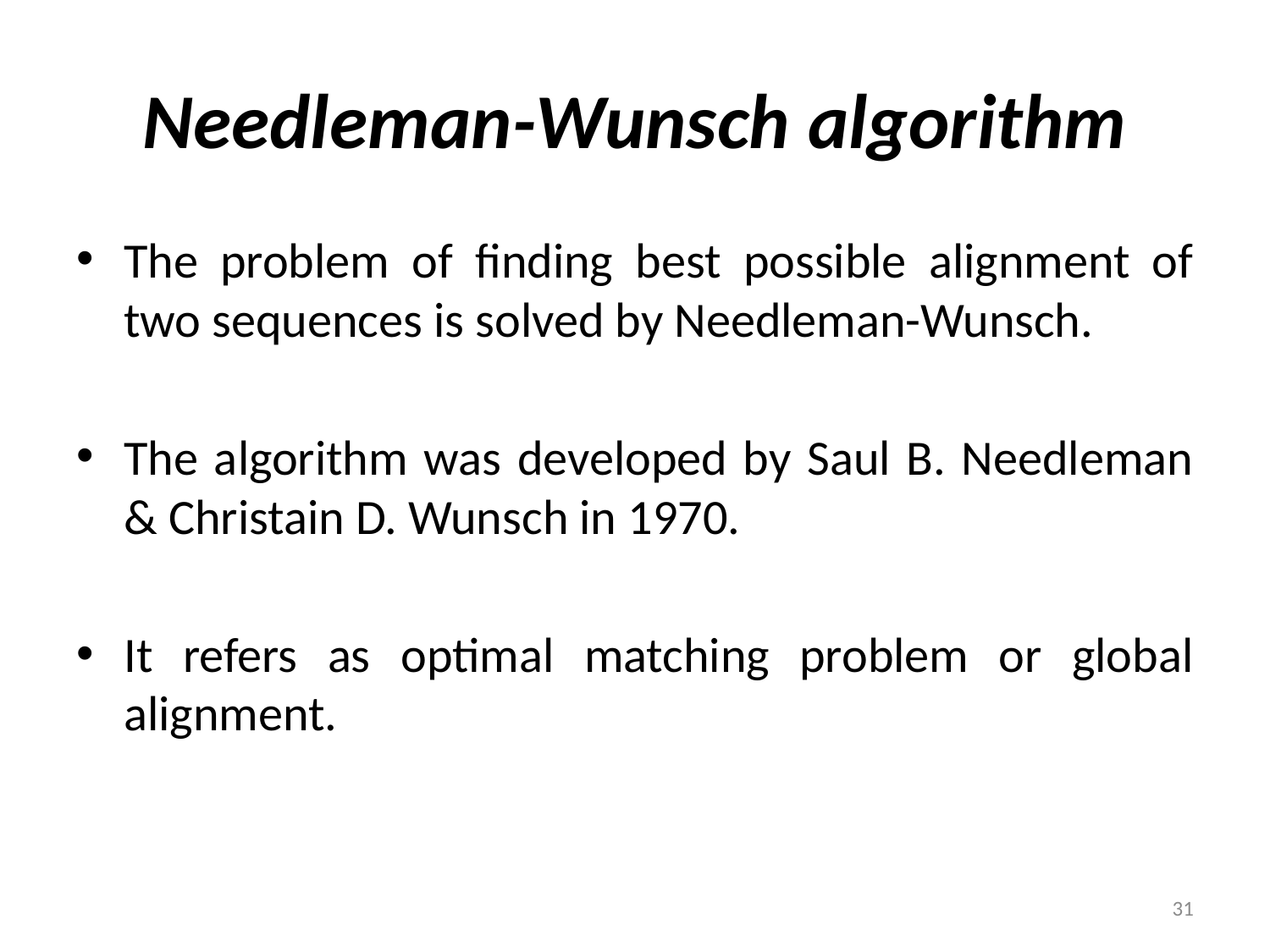

# Needleman-Wunsch algorithm
The problem of finding best possible alignment of two sequences is solved by Needleman-Wunsch.

The algorithm was developed by Saul B. Needleman & Christain D. Wunsch in 1970.

It refers as optimal matching problem or global alignment.
31